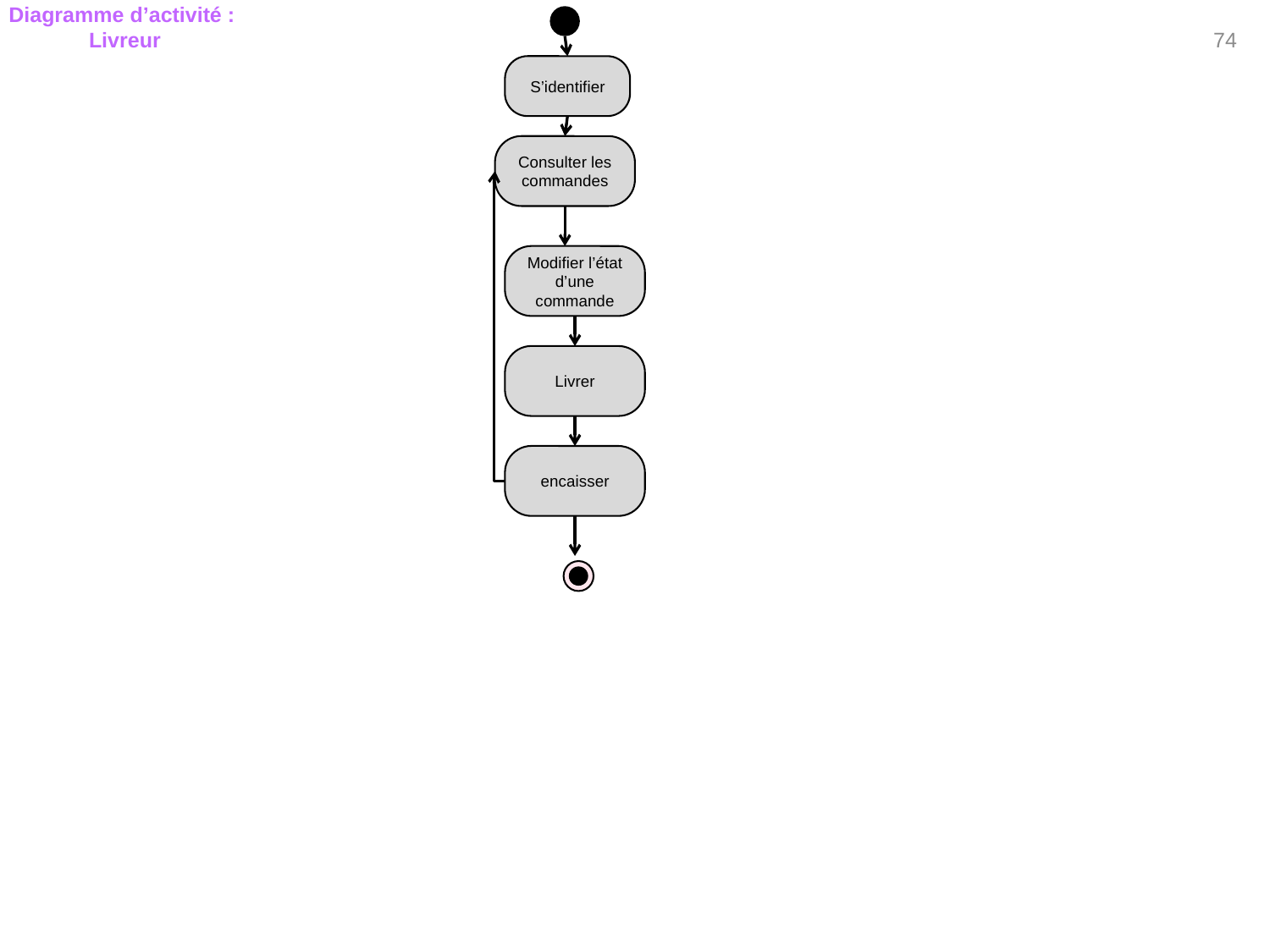

74
Diagramme d’activité :
Livreur

S’identifier
Consulter les commandes
Modifier l’état d’une commande
Livrer
encaisser